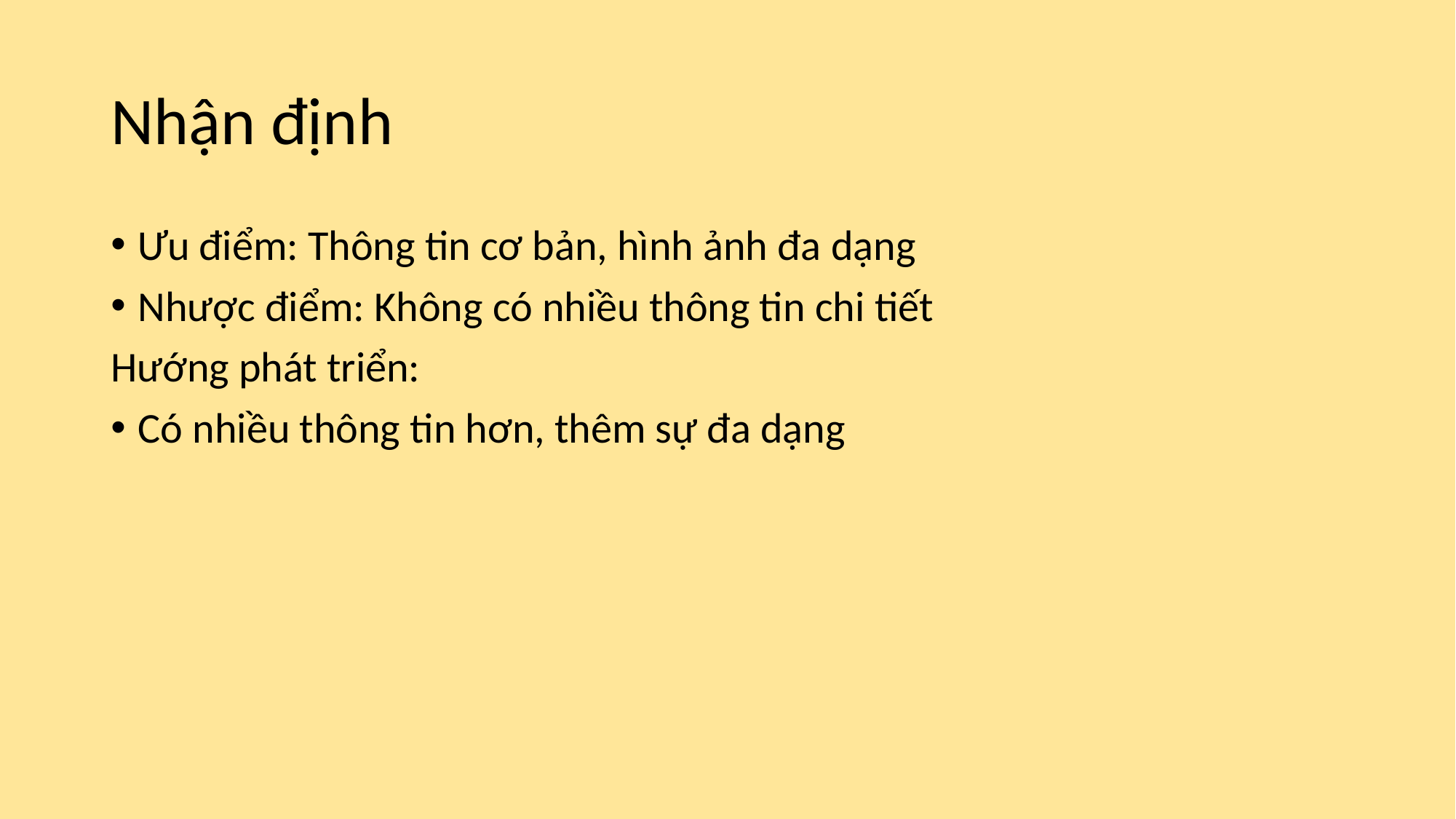

# Nhận định
Ưu điểm: Thông tin cơ bản, hình ảnh đa dạng
Nhược điểm: Không có nhiều thông tin chi tiết
Hướng phát triển:
Có nhiều thông tin hơn, thêm sự đa dạng